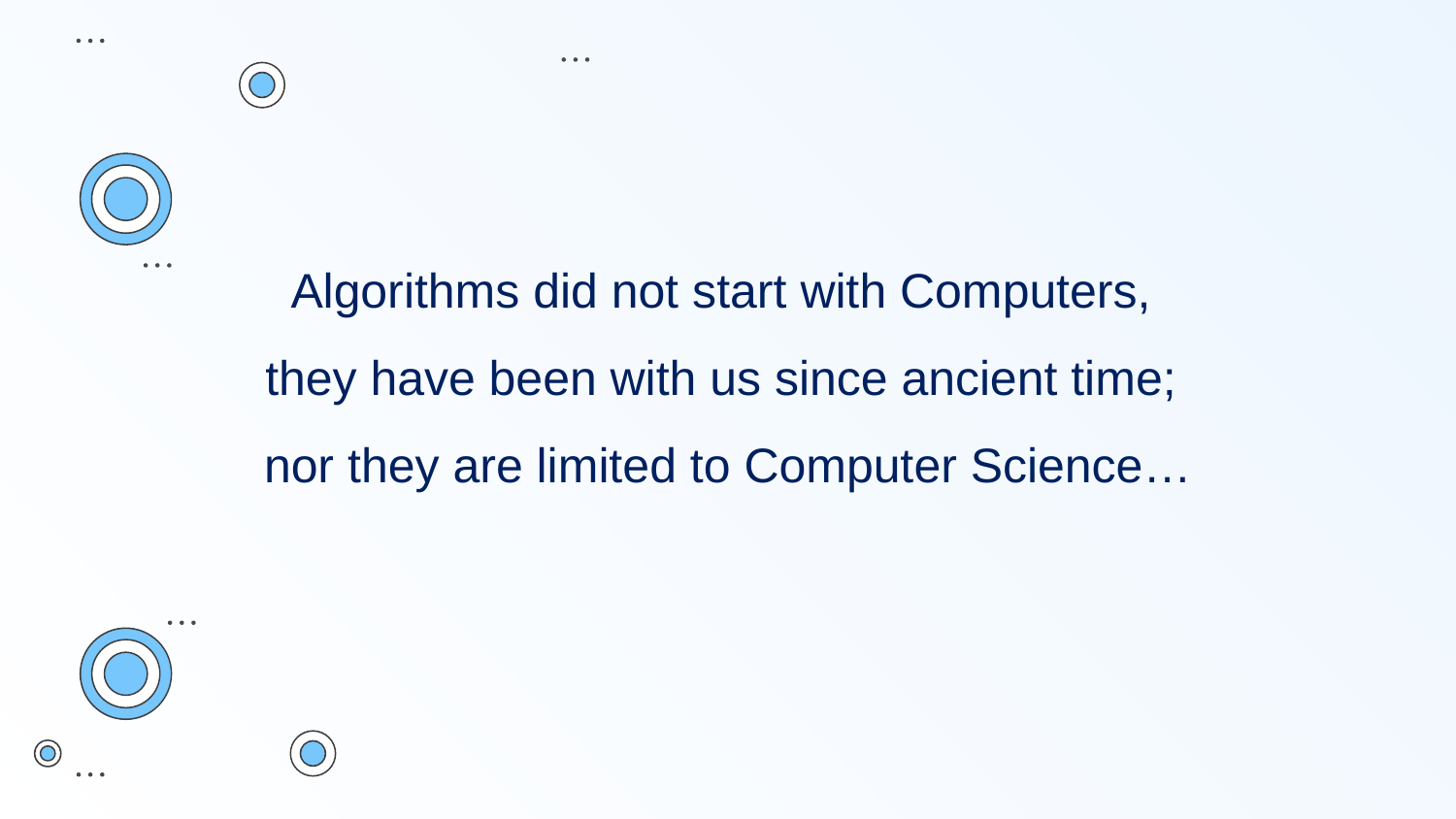

Algorithms did not start with Computers,
they have been with us since ancient time;
nor they are limited to Computer Science…